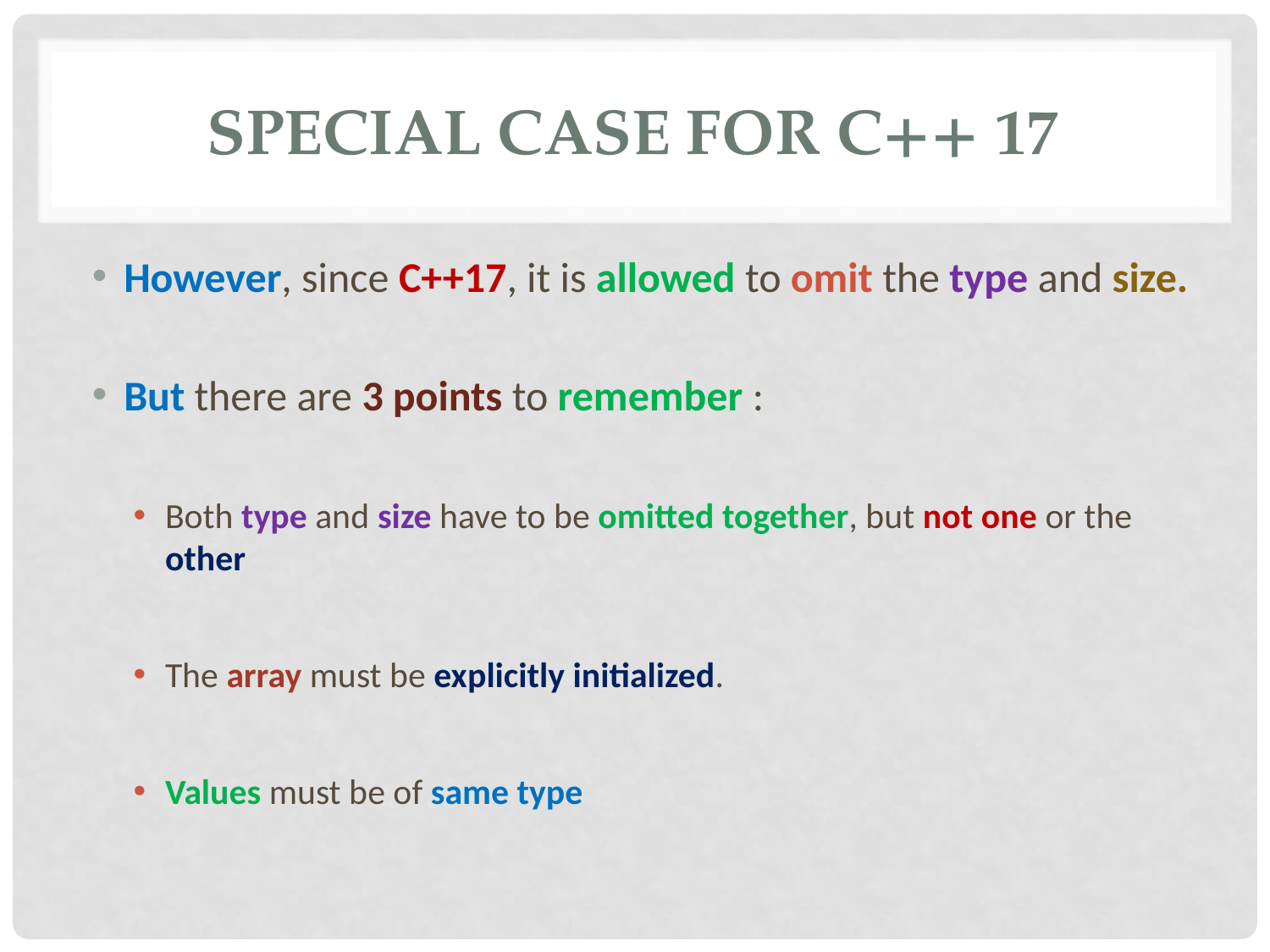

# Special case for c++ 17
However, since C++17, it is allowed to omit the type and size.

But there are 3 points to remember :

Both type and size have to be omitted together, but not one or the other

The array must be explicitly initialized.

Values must be of same type